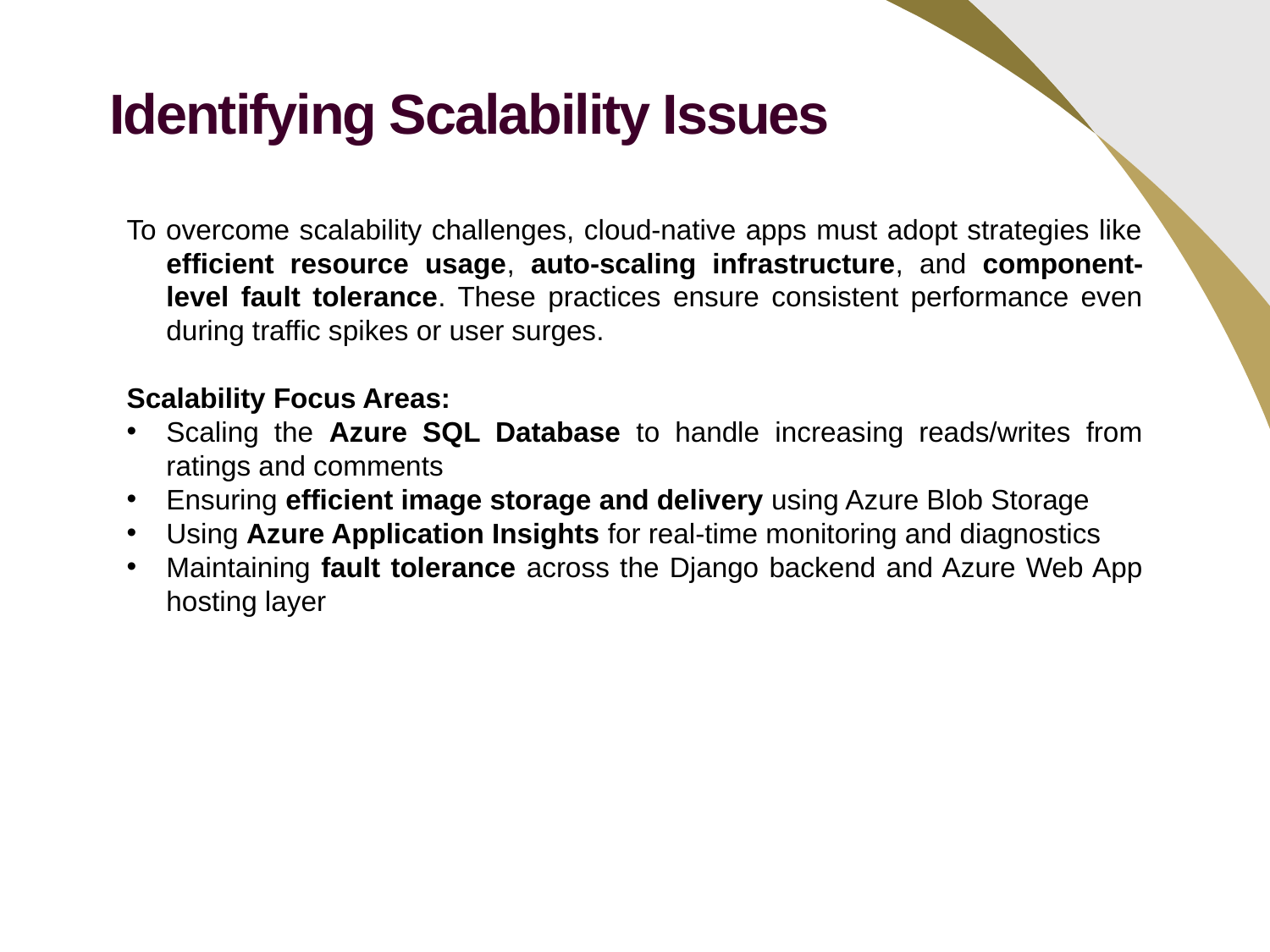

Identifying Scalability Issues
To overcome scalability challenges, cloud-native apps must adopt strategies like efficient resource usage, auto-scaling infrastructure, and component-level fault tolerance. These practices ensure consistent performance even during traffic spikes or user surges.

Scalability Focus Areas:
Scaling the Azure SQL Database to handle increasing reads/writes from ratings and comments
Ensuring efficient image storage and delivery using Azure Blob Storage
Using Azure Application Insights for real-time monitoring and diagnostics
Maintaining fault tolerance across the Django backend and Azure Web App hosting layer